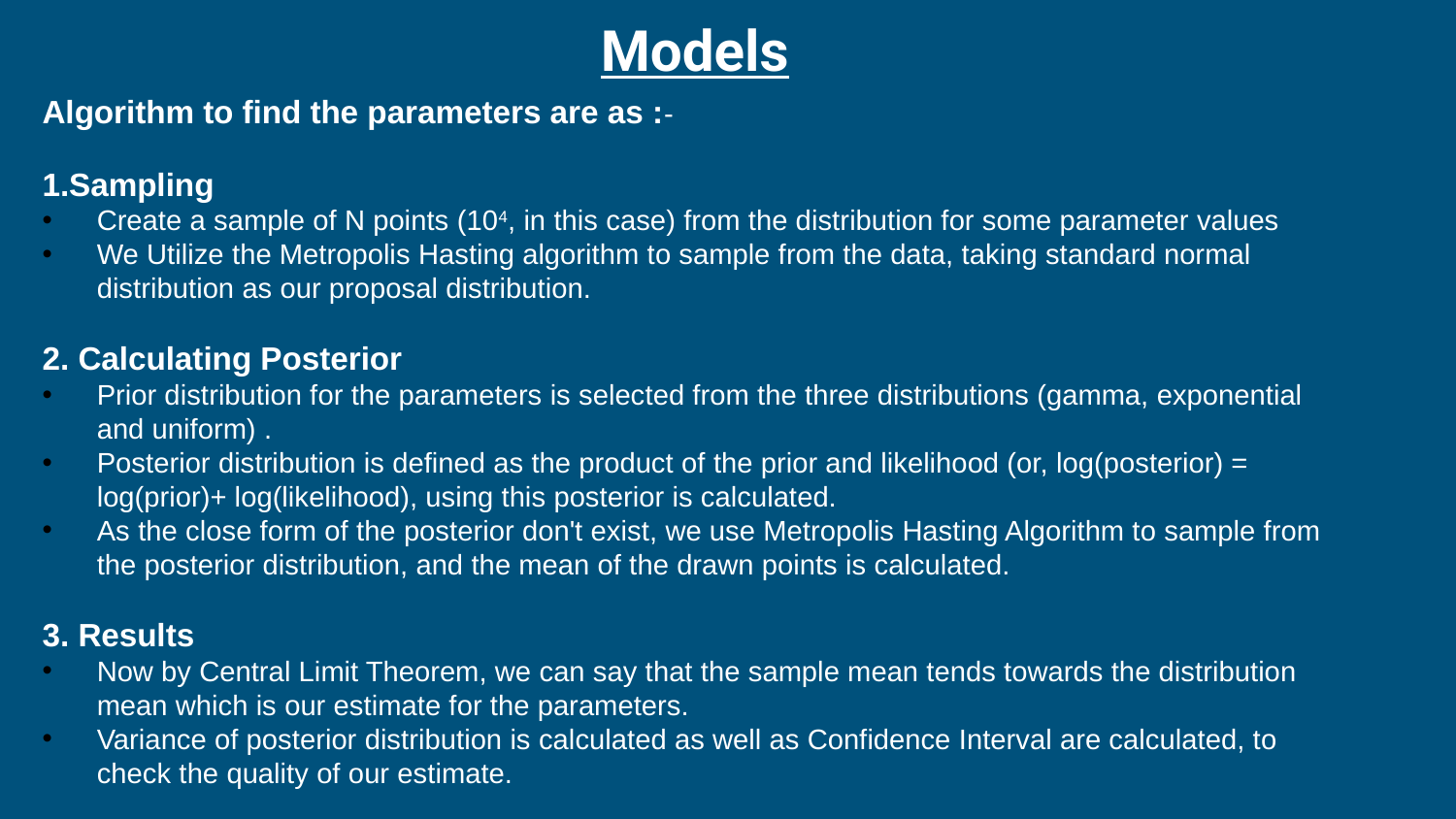

Models​​
Algorithm to find the parameters are as :-

1.Sampling
Create a sample of N points (104, in this case) from the distribution for some parameter values
We Utilize the Metropolis Hasting algorithm to sample from the data, taking standard normal distribution as our proposal distribution.

2. Calculating Posterior
Prior distribution for the parameters is selected from the three distributions (gamma, exponential and uniform) .
Posterior distribution is defined as the product of the prior and likelihood (or, log(posterior) = log(prior)+ log(likelihood), using this posterior is calculated.
As the close form of the posterior don't exist, we use Metropolis Hasting Algorithm to sample from the posterior distribution, and the mean of the drawn points is calculated.

3. Results
Now by Central Limit Theorem, we can say that the sample mean tends towards the distribution mean which is our estimate for the parameters.
Variance of posterior distribution is calculated as well as Confidence Interval are calculated, to check the quality of our estimate.